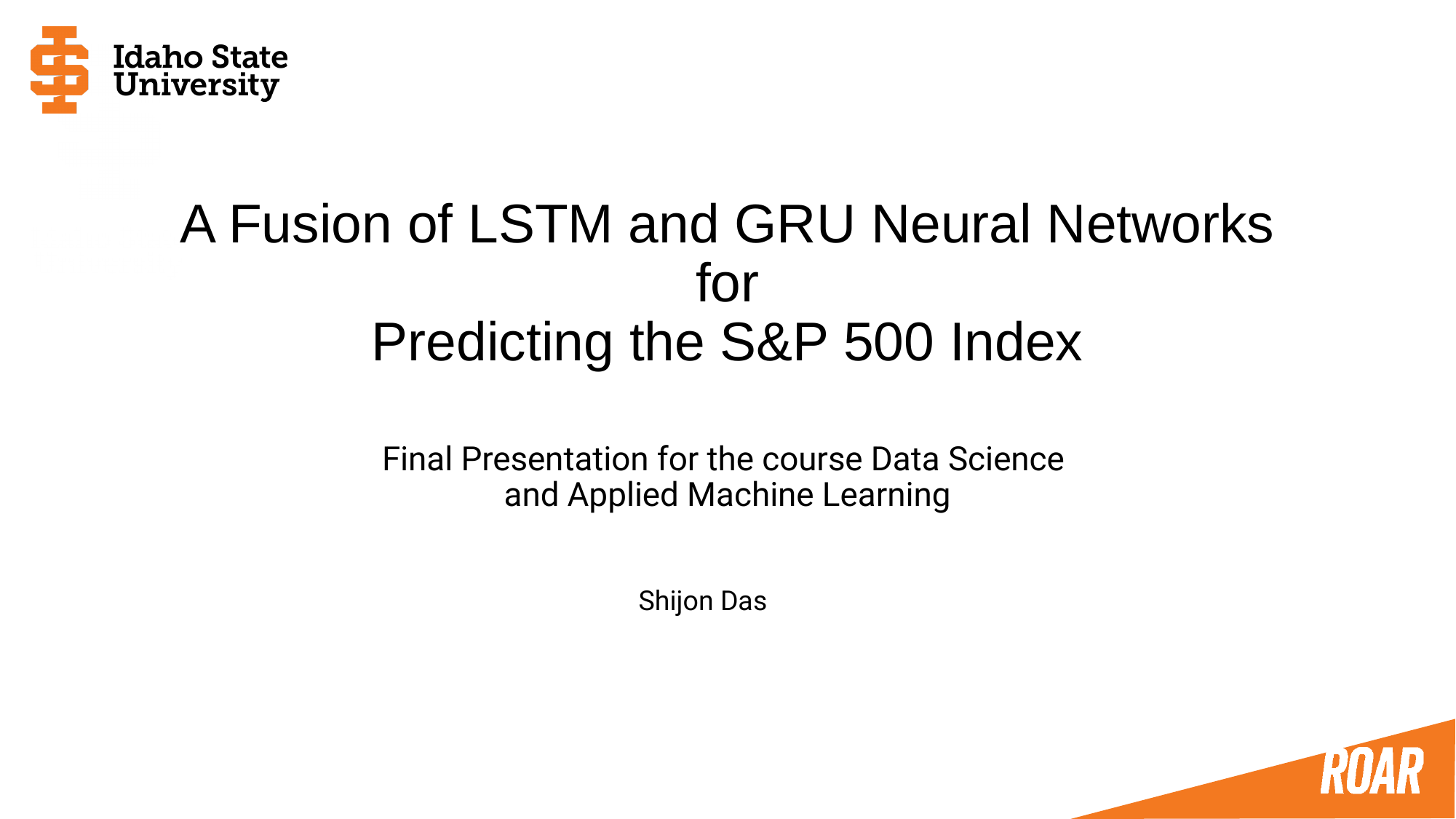

# A Fusion of LSTM and GRU Neural Networks for
Predicting the S&P 500 Index

Final Presentation for the course Data Science
and Applied Machine Learning
Shijon Das
1